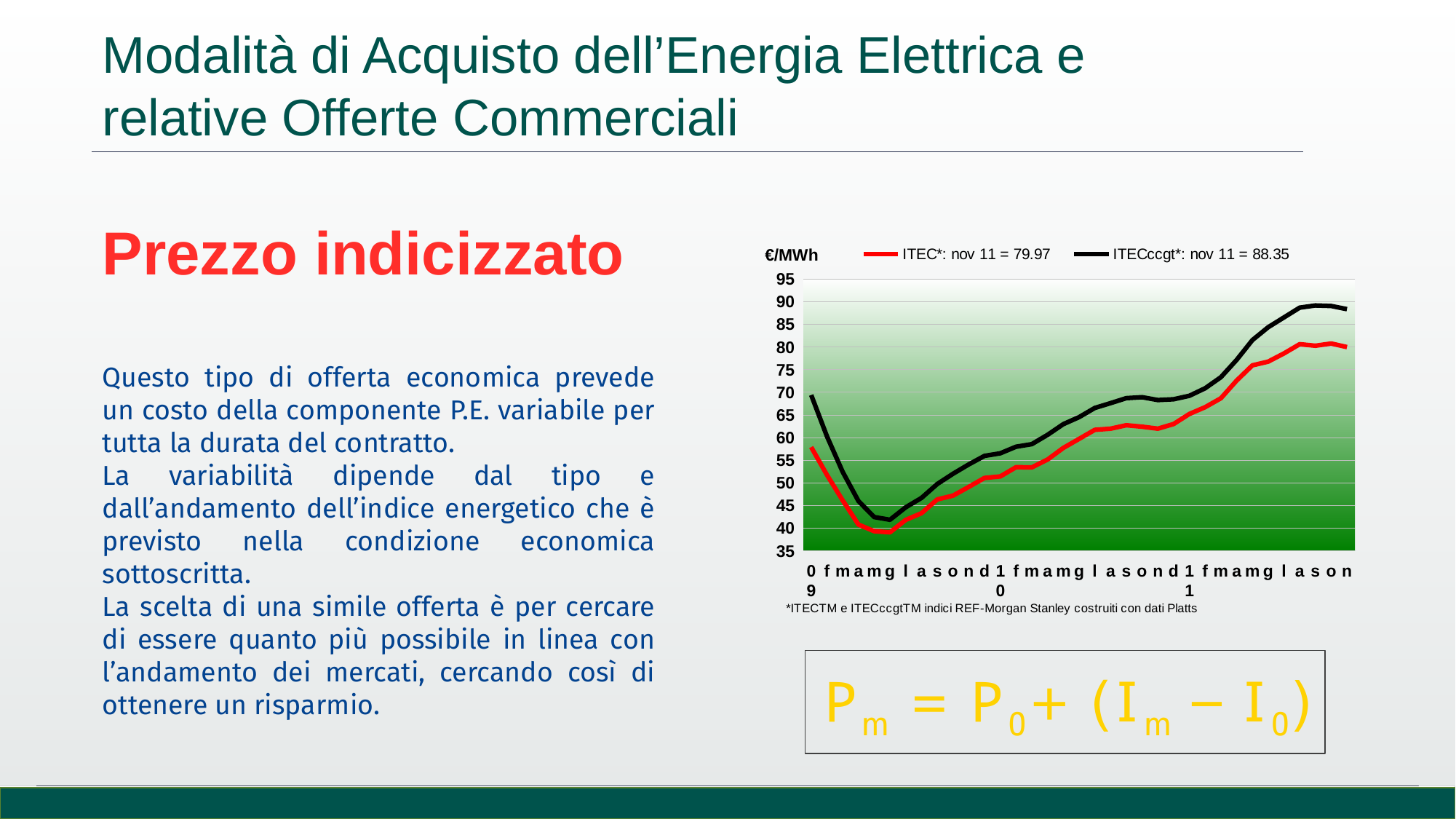

Modalità di Acquisto dell’Energia Elettrica e relative Offerte Commerciali
Prezzo indicizzato

Questo tipo di offerta economica prevede un costo della componente P.E. variabile per tutta la durata del contratto.
La variabilità dipende dal tipo e dall’andamento dell’indice energetico che è previsto nella condizione economica sottoscritta.
La scelta di una simile offerta è per cercare di essere quanto più possibile in linea con l’andamento dei mercati, cercando così di ottenere un risparmio.

### Chart

| Category | ITEC*: nov 11 = 79.97 | ITECccgt*: nov 11 = 88.35 |
|---|---|---|
| 09 | 57.86 | 69.38 |
| f | 51.7 | 60.23000000000001 |
| m | 46.09 | 52.38 |
| a | 40.75 | 45.96 |
| m | 39.28 | 42.4 |
| g | 39.03 | 41.81 |
| l | 41.78 | 44.56 |
| a | 43.26000000000001 | 46.63 |
| s | 46.3 | 49.71 |
| o | 47.13 | 51.97 |
| n | 49.06 | 54.03 |
| d | 51.05 | 55.92 |
| 10 | 51.38 | 56.49 |
| f | 53.42 | 57.94 |
| m | 53.37 | 58.51 |
| a | 55.1 | 60.56 |
| m | 57.68 | 62.93 |
| g | 59.67 | 64.49 |
| l | 61.68 | 66.52 |
| a | 61.93 | 67.58 |
| s | 62.69000000000001 | 68.69 |
| o | 62.37 | 68.89 |
| n | 61.93 | 68.27 |
| d | 62.96 | 68.44000000000003 |
| 11 | 65.19 | 69.21 |
| f | 66.69 | 70.86999999999999 |
| m | 68.66 | 73.31 |
| a | 72.56 | 77.13 |
| m | 75.93 | 81.51 |
| g | 76.75 | 84.35 |
| l | 78.56 | 86.51 |
| a | 80.61 | 88.67999999999998 |
| s | 80.26 | 89.16 |
| o | 80.76 | 89.05 |
| n | 79.97 | 88.35 |
Pm = P0+ (Im – I0)